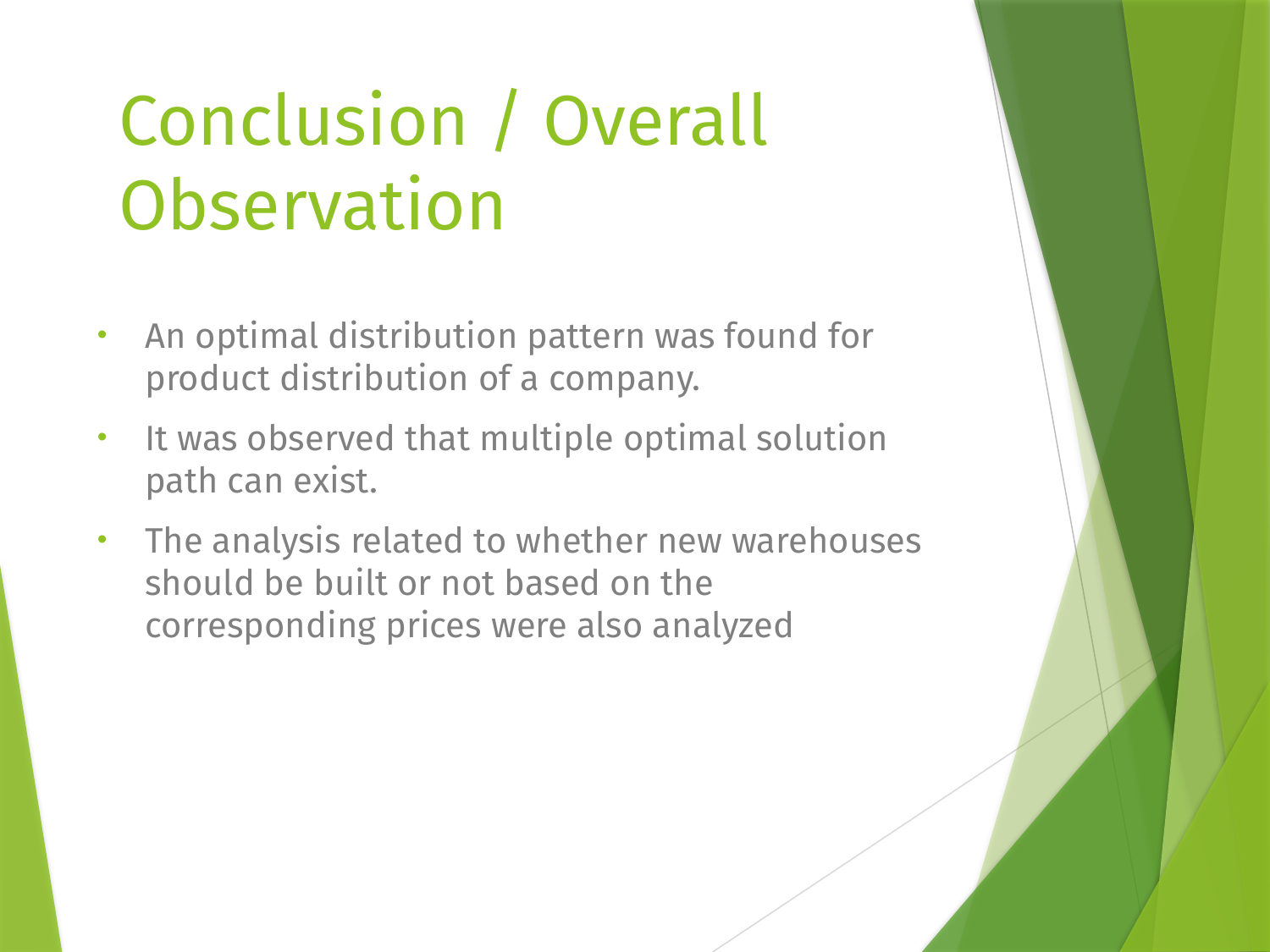

# Conclusion / Overall Observation
An optimal distribution pattern was found for product distribution of a company.
It was observed that multiple optimal solution path can exist.
The analysis related to whether new warehouses should be built or not based on the corresponding prices were also analyzed